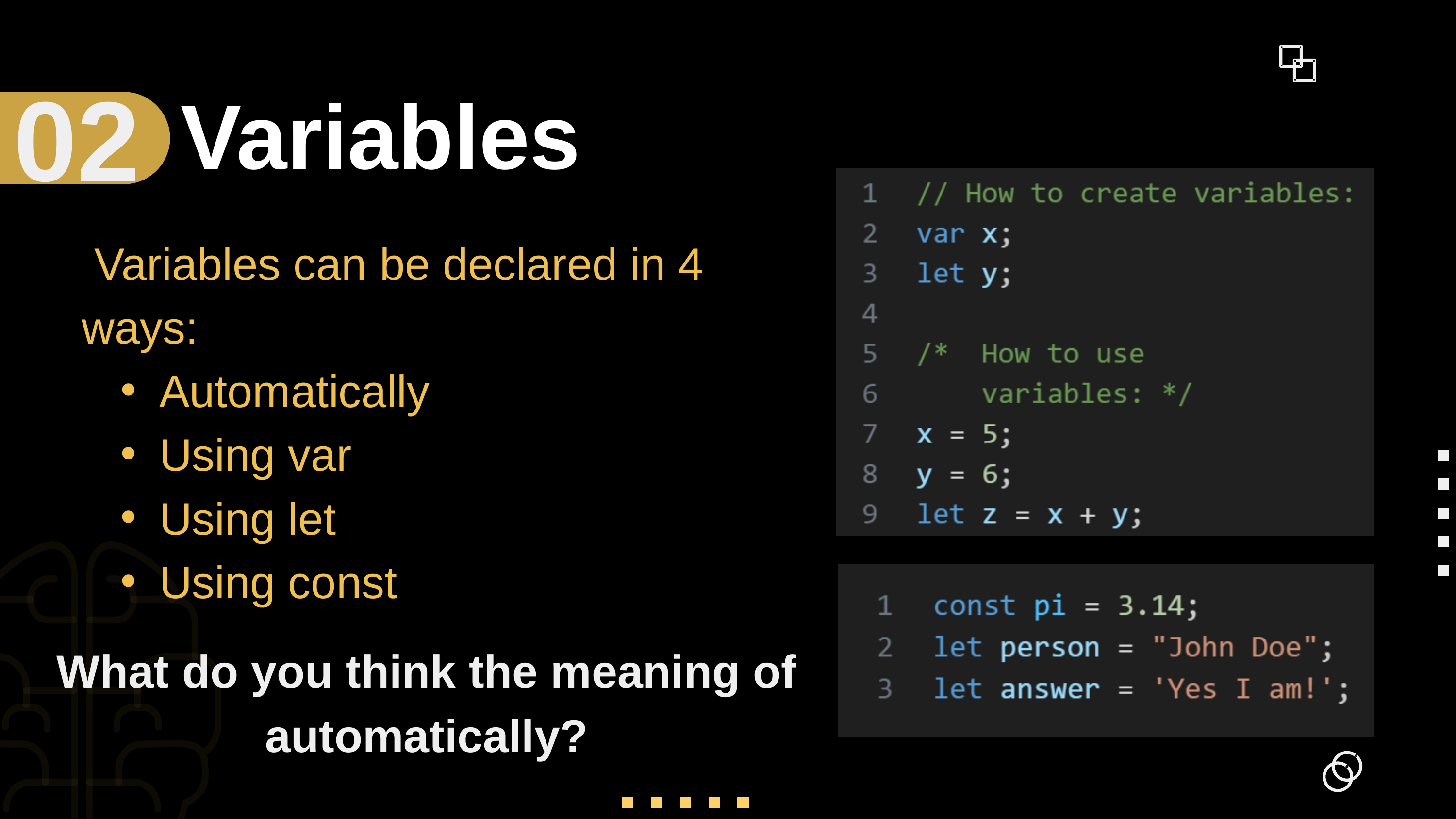

02

Variables

 Variables can be declared in 4 ways:
Automatically
Using var
Using let
Using const

What do you think the meaning of automatically?